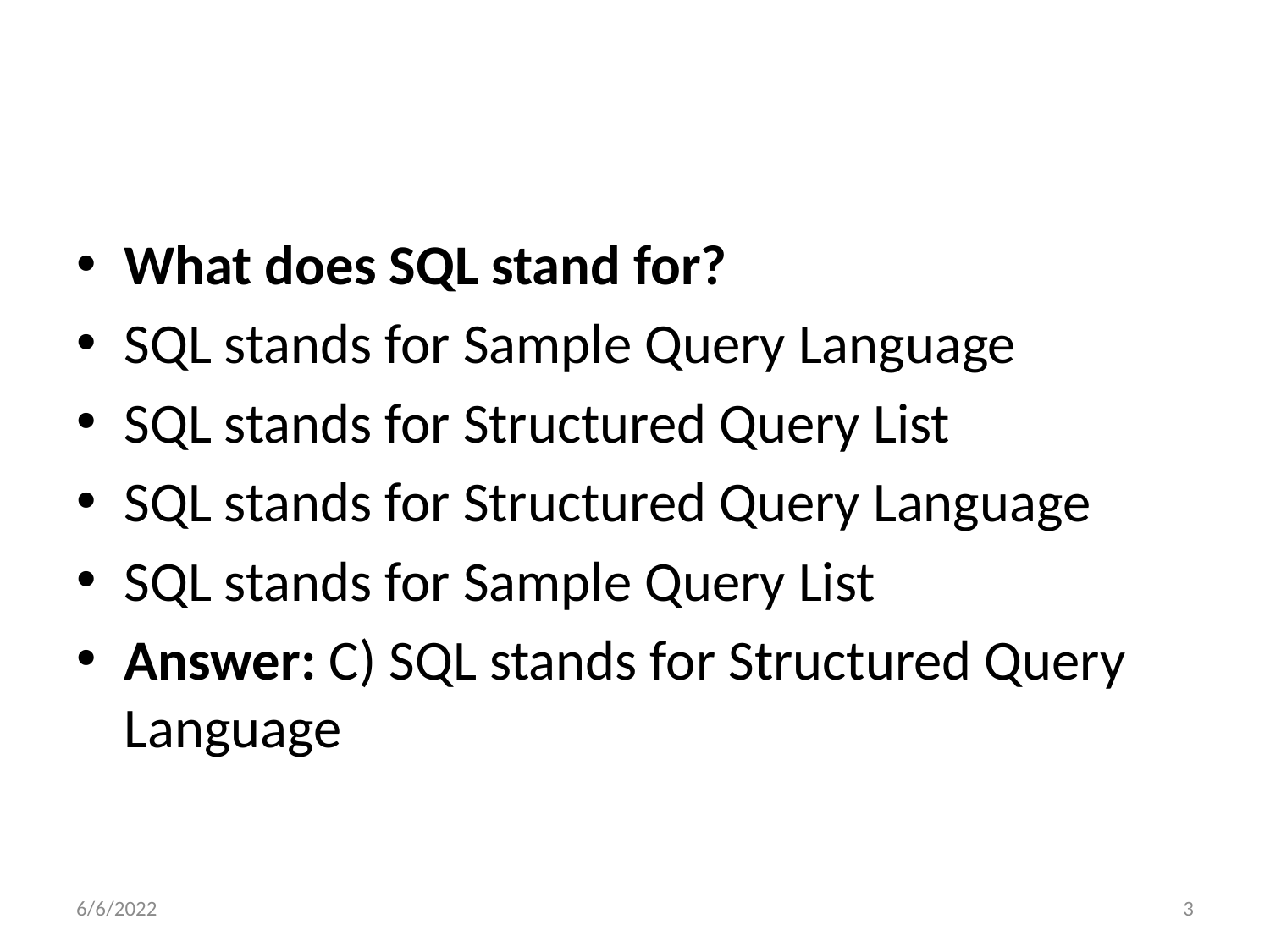

#
What does SQL stand for?
SQL stands for Sample Query Language
SQL stands for Structured Query List
SQL stands for Structured Query Language
SQL stands for Sample Query List
Answer: C) SQL stands for Structured Query Language

6/6/2022

3